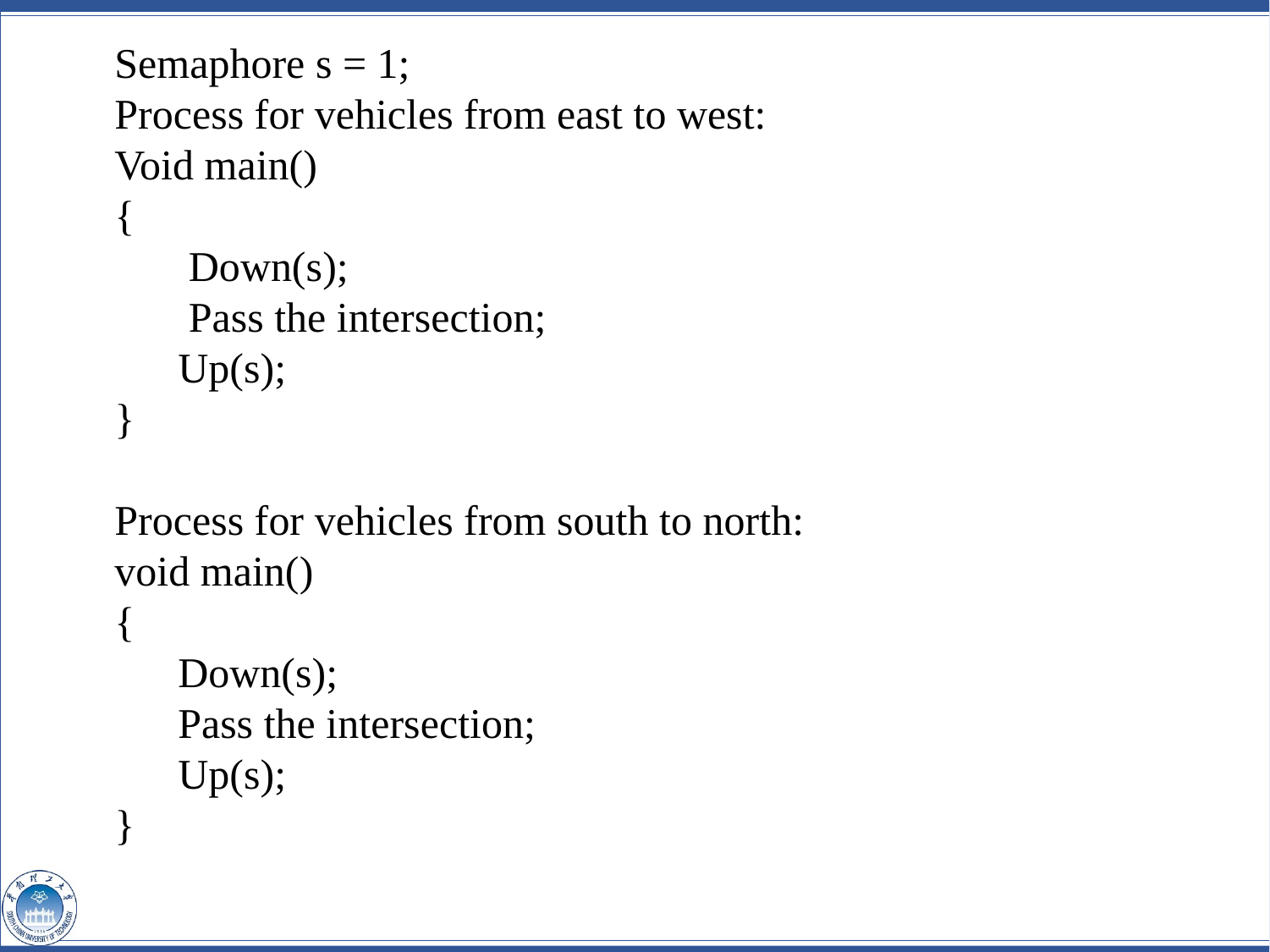

Semaphore s = 1;
Process for vehicles from east to west:
Void main()
{
 Down(s);
 Pass the intersection;
Up(s);
}

Process for vehicles from south to north:
void main()
{
Down(s);
Pass the intersection;
Up(s);
}